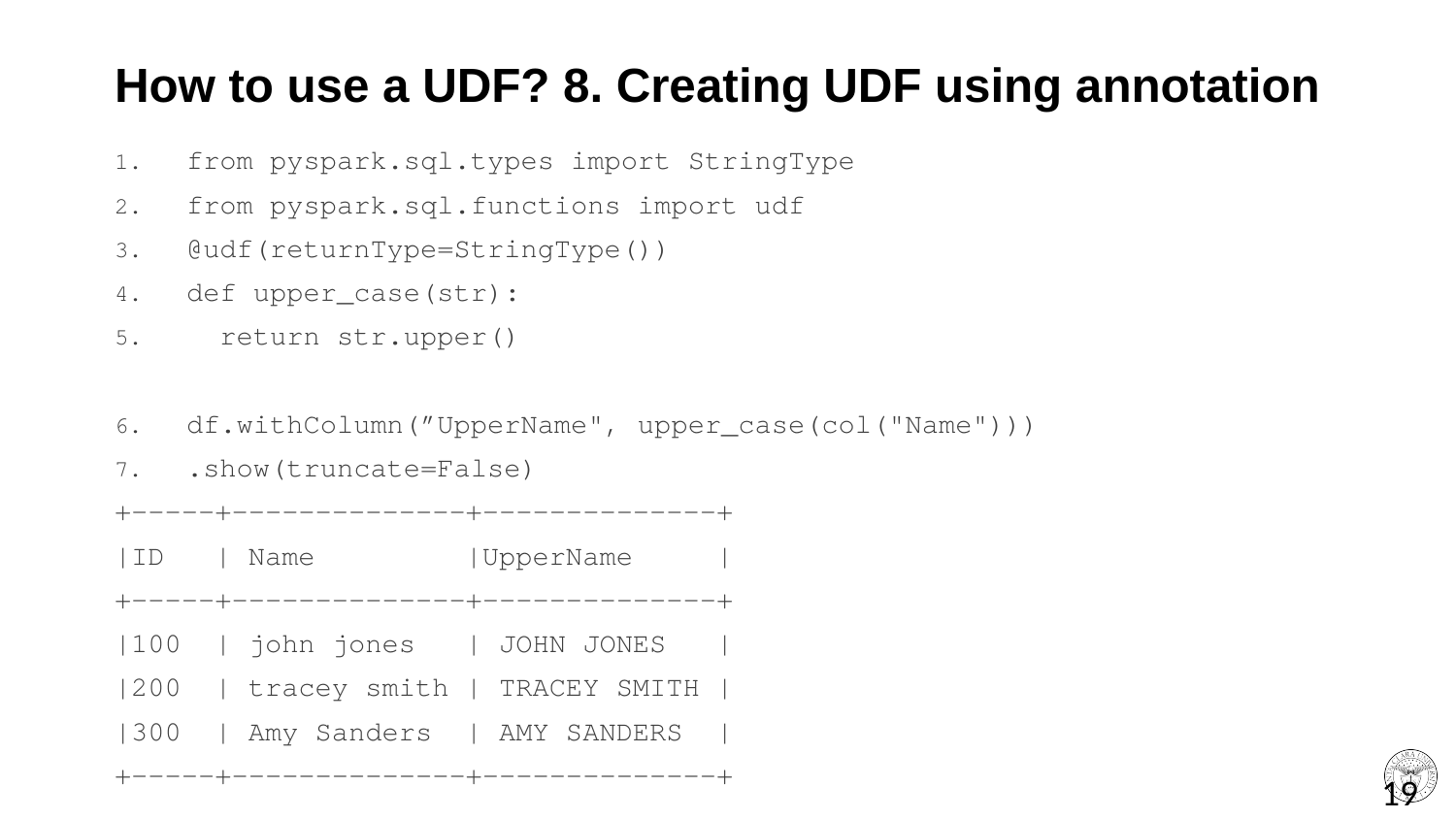

# How to use a UDF? 8. Creating UDF using annotation
from pyspark.sql.types import StringType
from pyspark.sql.functions import udf
@udf(returnType=StringType())
def upper_case(str):
  return str.upper()

df.withColumn(”UpperName", upper_case(col("Name")))
.show(truncate=False)
+-----+--------------+--------------+
|ID   | Name         |UpperName     |
+-----+--------------+--------------+
|100  | john jones   | JOHN JONES   |
|200  | tracey smith | TRACEY SMITH |
|300  | Amy Sanders  | AMY SANDERS  |
+-----+--------------+--------------+

19